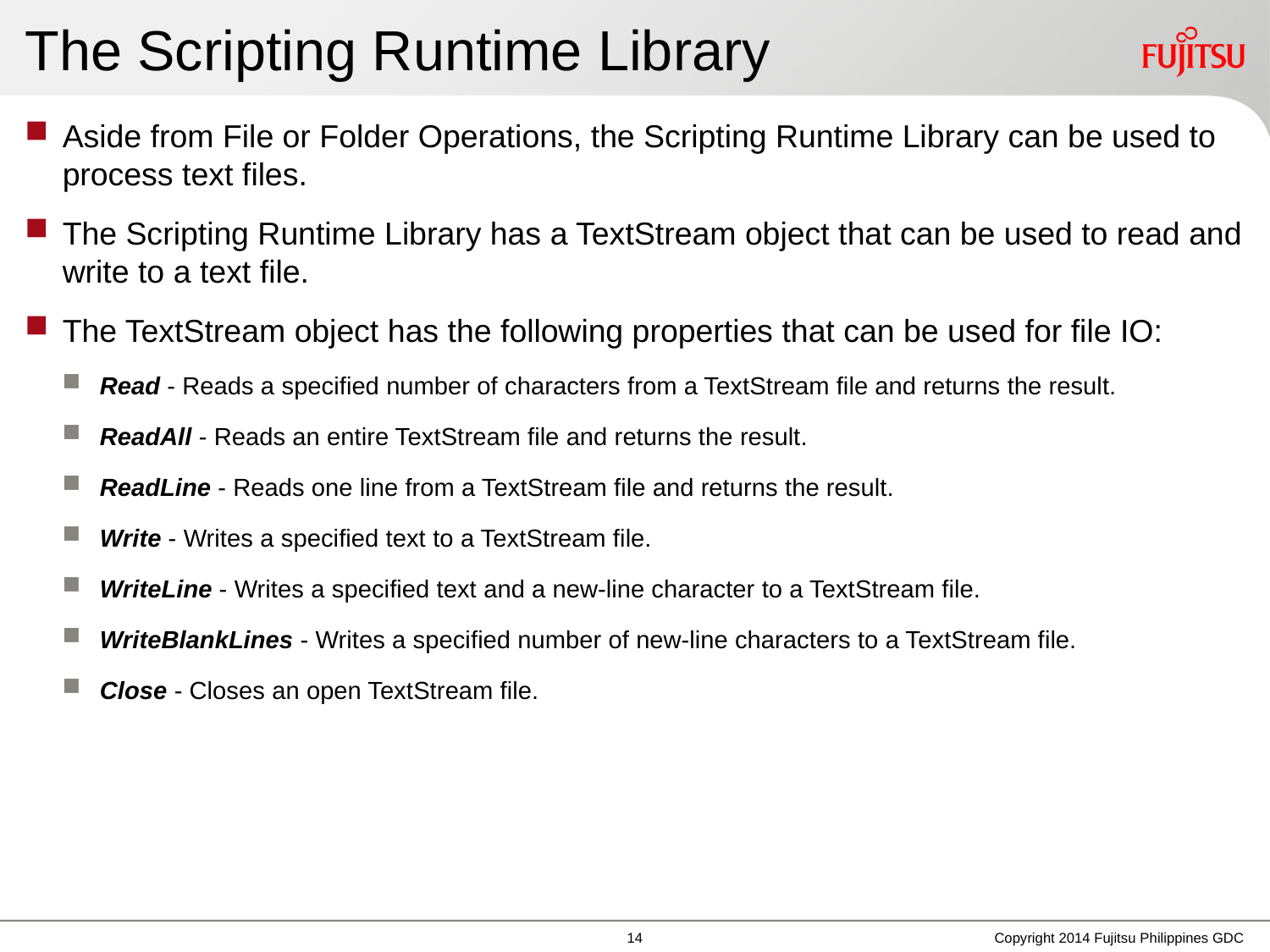

# The Scripting Runtime Library
Aside from File or Folder Operations, the Scripting Runtime Library can be used to process text files.
The Scripting Runtime Library has a TextStream object that can be used to read and write to a text file.
The TextStream object has the following properties that can be used for file IO:
Read - Reads a specified number of characters from a TextStream file and returns the result.
ReadAll - Reads an entire TextStream file and returns the result.
ReadLine - Reads one line from a TextStream file and returns the result.
Write - Writes a specified text to a TextStream file.
WriteLine - Writes a specified text and a new-line character to a TextStream file.
WriteBlankLines - Writes a specified number of new-line characters to a TextStream file.
Close - Closes an open TextStream file.
Copyright 2014 Fujitsu Philippines GDC